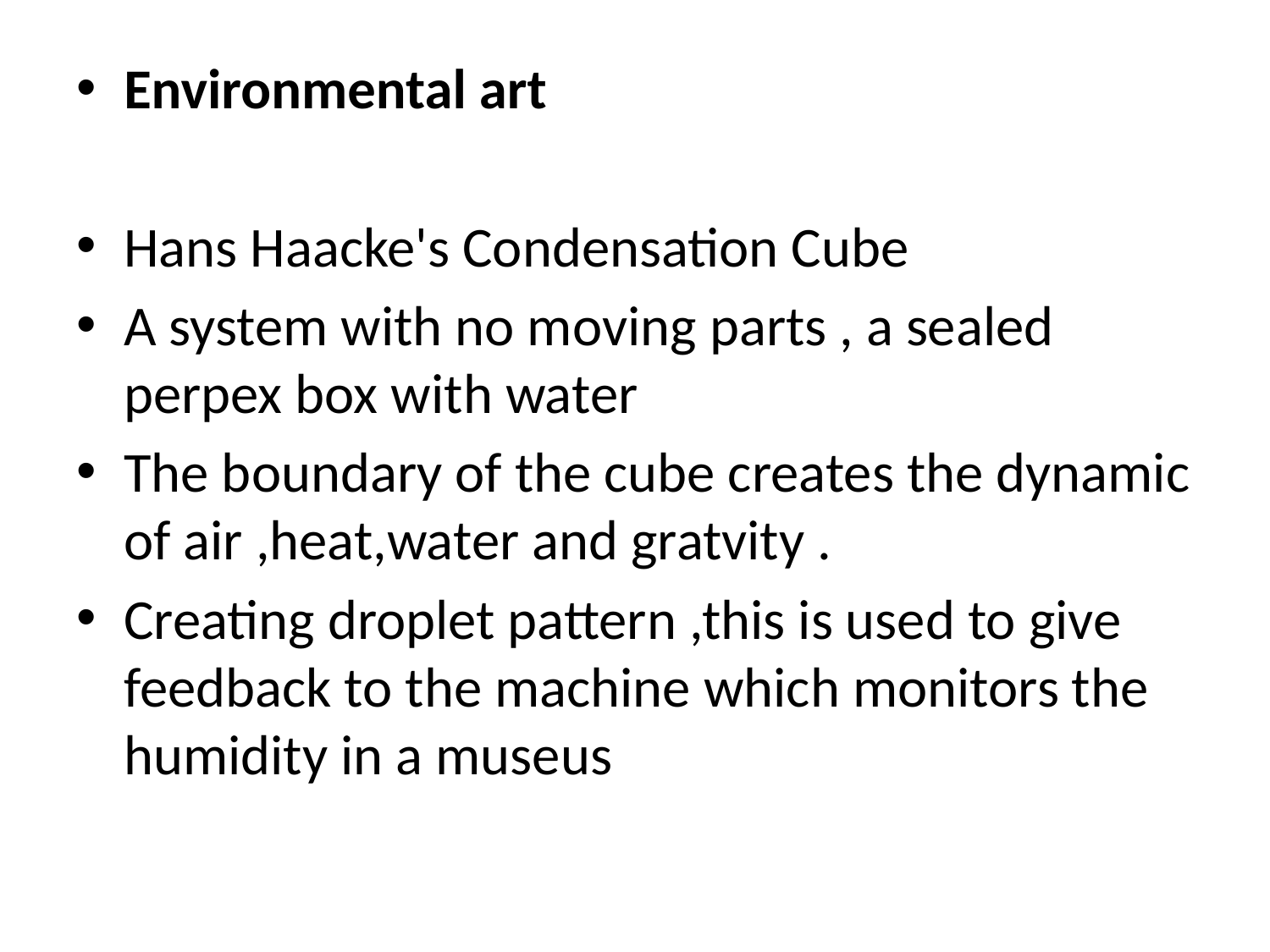

Environmental art

Hans Haacke's Condensation Cube
A system with no moving parts , a sealed perpex box with water
The boundary of the cube creates the dynamic of air ,heat,water and gratvity .
Creating droplet pattern ,this is used to give feedback to the machine which monitors the humidity in a museus